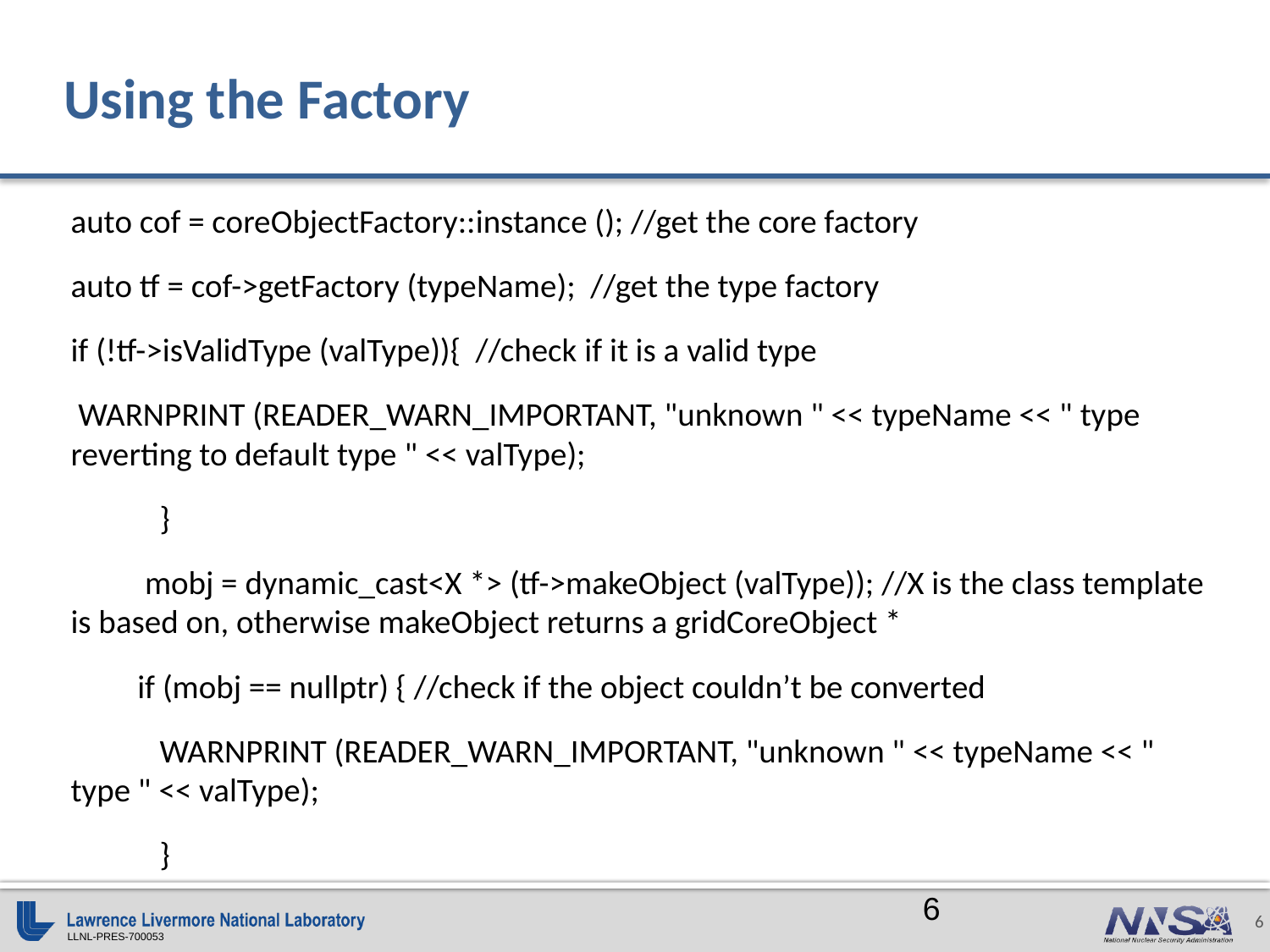

# Using the Factory
auto cof = coreObjectFactory::instance (); //get the core factory
auto tf = cof->getFactory (typeName);  //get the type factory
if (!tf->isValidType (valType)){  //check if it is a valid type
	 WARNPRINT (READER_WARN_IMPORTANT, "unknown " << typeName << " type reverting to default type " << valType);
            }
          mobj = dynamic_cast<X *> (tf->makeObject (valType)); //X is the class template is based on, otherwise makeObject returns a gridCoreObject *
         if (mobj == nullptr) { //check if the object couldn’t be converted
            WARNPRINT (READER_WARN_IMPORTANT, "unknown " << typeName << " type " << valType);
            }
6